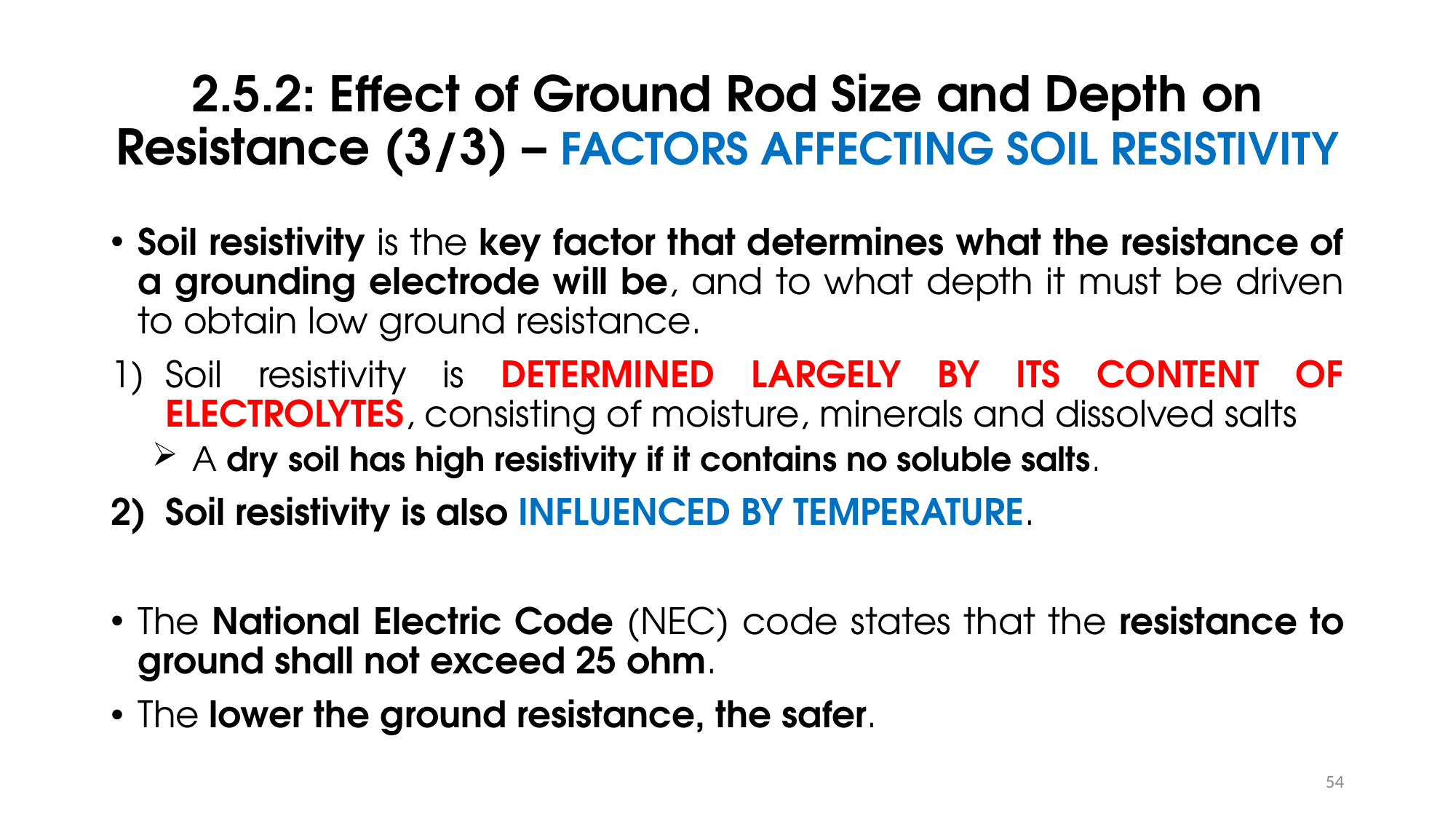

# 2.5.2: Effect of Ground Rod Size and Depth on Resistance (3/3) – FACTORS AFFECTING SOIL RESISTIVITY
Soil resistivity is the key factor that determines what the resistance of a grounding electrode will be, and to what depth it must be driven to obtain low ground resistance.
Soil resistivity is DETERMINED LARGELY BY ITS CONTENT OF ELECTROLYTES, consisting of moisture, minerals and dissolved salts
A dry soil has high resistivity if it contains no soluble salts.
Soil resistivity is also INFLUENCED BY TEMPERATURE.

The National Electric Code (NEC) code states that the resistance to ground shall not exceed 25 ohm.
The lower the ground resistance, the safer.
54